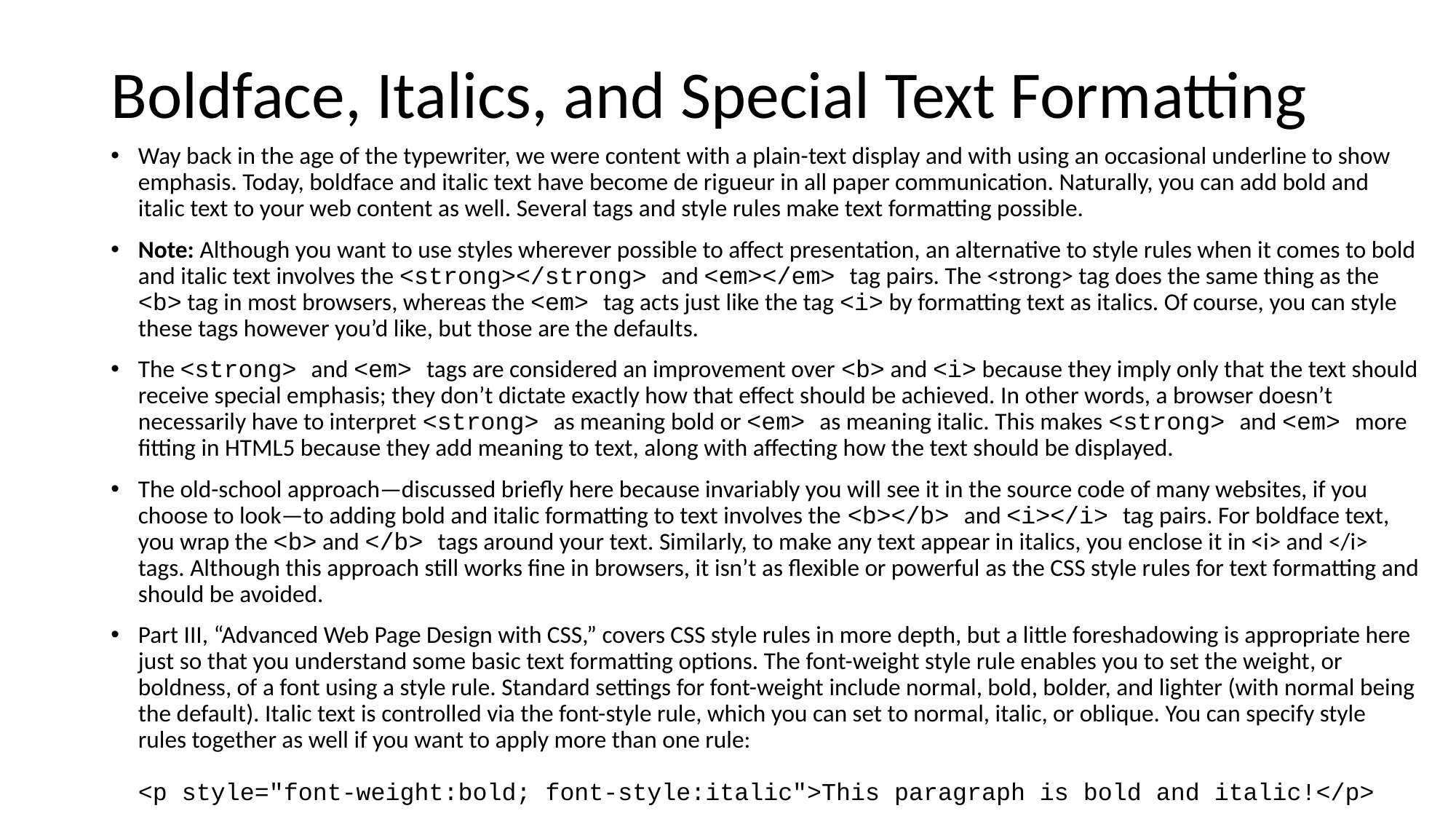

# Boldface, Italics, and Special Text Formatting
Way back in the age of the typewriter, we were content with a plain-text display and with using an occasional underline to show emphasis. Today, boldface and italic text have become de rigueur in all paper communication. Naturally, you can add bold and italic text to your web content as well. Several tags and style rules make text formatting possible.
Note: Although you want to use styles wherever possible to affect presentation, an alternative to style rules when it comes to bold and italic text involves the <strong></strong> and <em></em> tag pairs. The <strong> tag does the same thing as the <b> tag in most browsers, whereas the <em> tag acts just like the tag <i> by formatting text as italics. Of course, you can style these tags however you’d like, but those are the defaults.
The <strong> and <em> tags are considered an improvement over <b> and <i> because they imply only that the text should receive special emphasis; they don’t dictate exactly how that effect should be achieved. In other words, a browser doesn’t necessarily have to interpret <strong> as meaning bold or <em> as meaning italic. This makes <strong> and <em> more fitting in HTML5 because they add meaning to text, along with affecting how the text should be displayed.
The old-school approach—discussed briefly here because invariably you will see it in the source code of many websites, if you choose to look—to adding bold and italic formatting to text involves the <b></b> and <i></i> tag pairs. For boldface text, you wrap the <b> and </b> tags around your text. Similarly, to make any text appear in italics, you enclose it in <i> and </i> tags. Although this approach still works fine in browsers, it isn’t as flexible or powerful as the CSS style rules for text formatting and should be avoided.
Part III, “Advanced Web Page Design with CSS,” covers CSS style rules in more depth, but a little foreshadowing is appropriate here just so that you understand some basic text formatting options. The font-weight style rule enables you to set the weight, or boldness, of a font using a style rule. Standard settings for font-weight include normal, bold, bolder, and lighter (with normal being the default). Italic text is controlled via the font-style rule, which you can set to normal, italic, or oblique. You can specify style rules together as well if you want to apply more than one rule:
<p style="font-weight:bold; font-style:italic">This paragraph is bold and italic!</p>